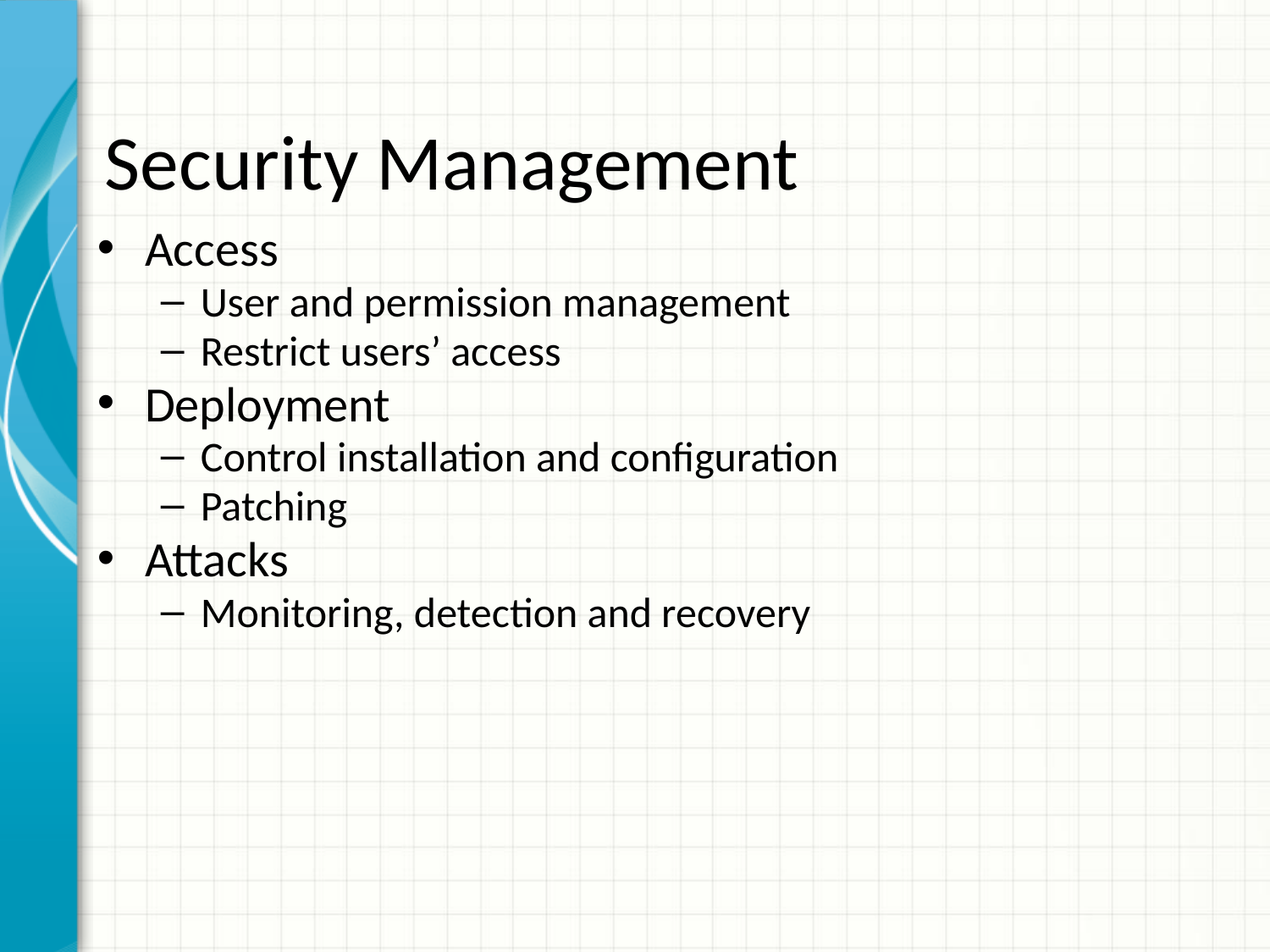

# Security Management
Access
User and permission management
Restrict users’ access
Deployment
Control installation and configuration
Patching
Attacks
Monitoring, detection and recovery